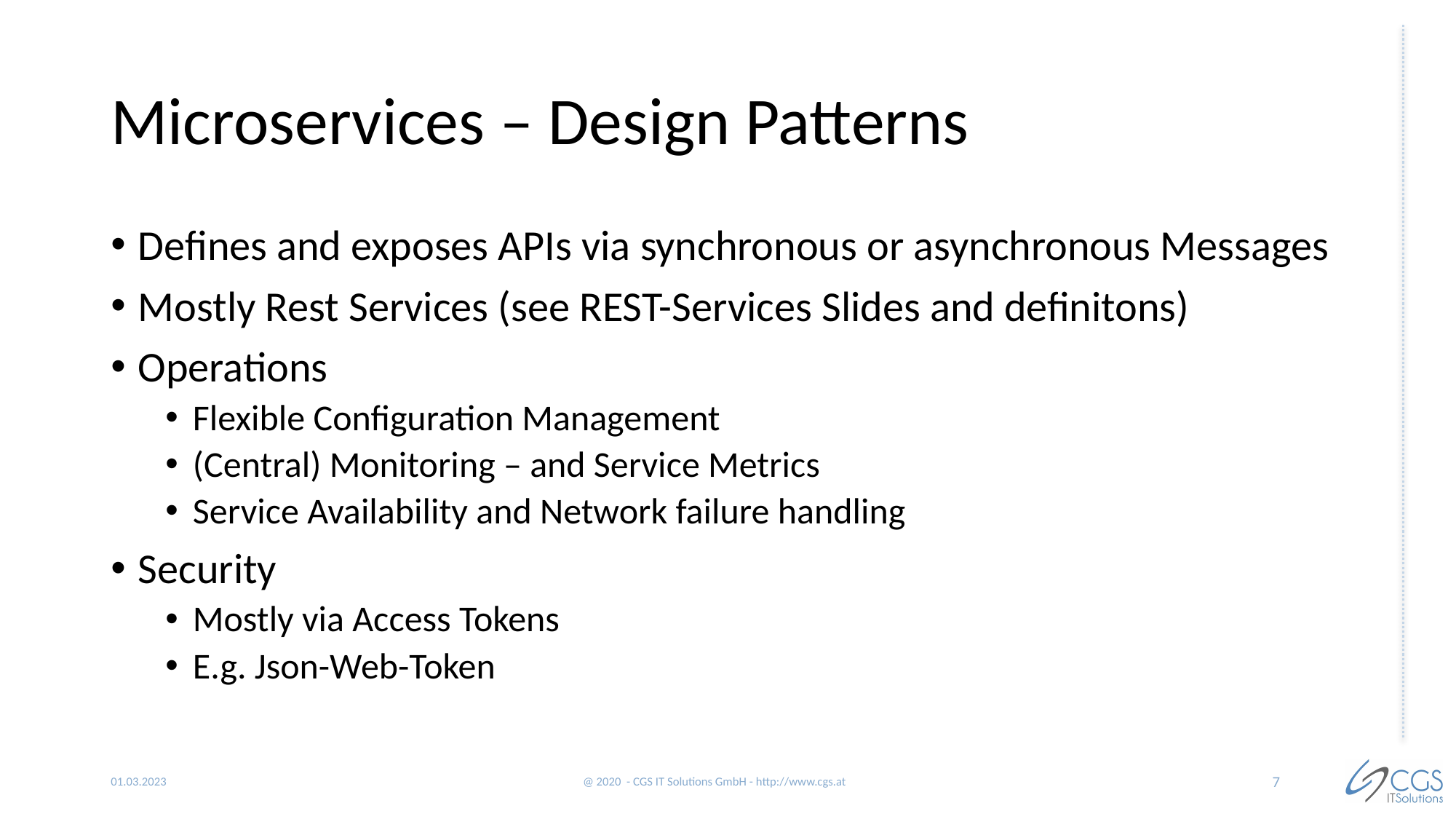

# Microservices – Design Patterns
Defines and exposes APIs via synchronous or asynchronous Messages
Mostly Rest Services (see REST-Services Slides and definitons)
Operations
Flexible Configuration Management
(Central) Monitoring – and Service Metrics
Service Availability and Network failure handling
Security
Mostly via Access Tokens
E.g. Json-Web-Token

7
01.03.2023
@ 2020  - CGS IT Solutions GmbH - http://www.cgs.at